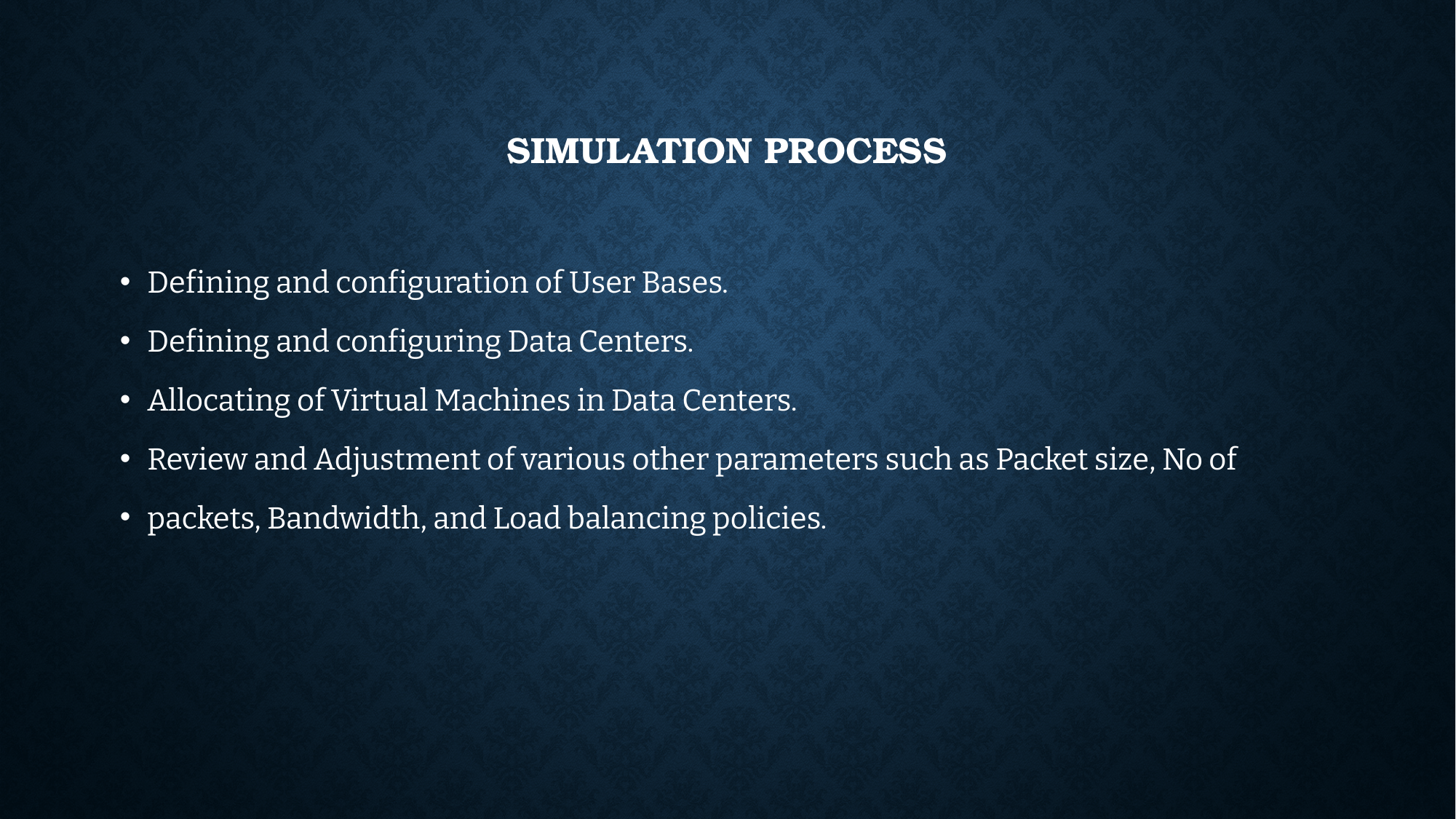

# Simulation process
Defining and configuration of User Bases.
Defining and configuring Data Centers.
Allocating of Virtual Machines in Data Centers.
Review and Adjustment of various other parameters such as Packet size, No of
packets, Bandwidth, and Load balancing policies.